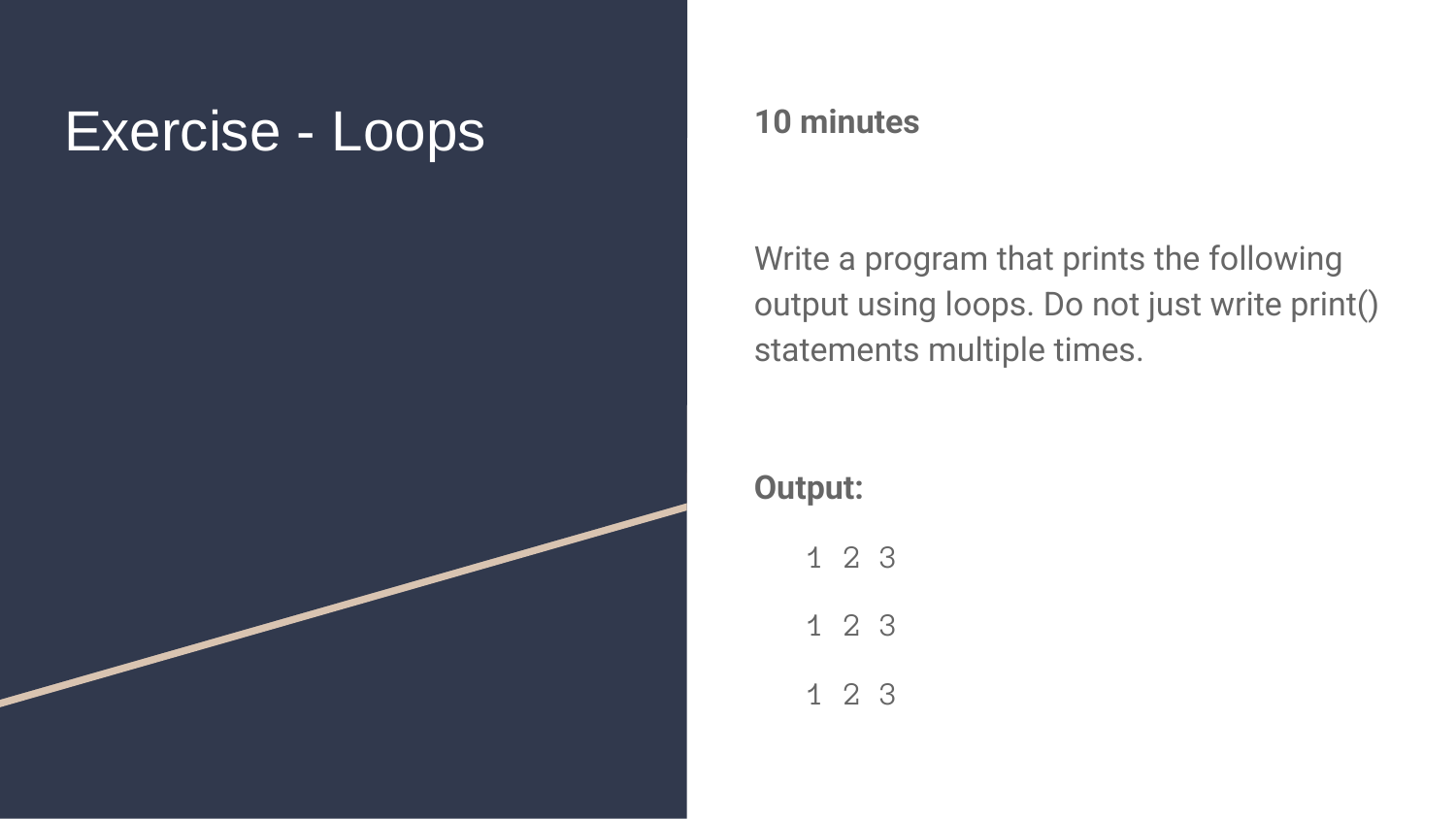

# Exercise - Loops
10 minutes

Write a program that prints the following output using loops. Do not just write print() statements multiple times.

Output:
   1 2 3
   1 2 3
   1 2 3